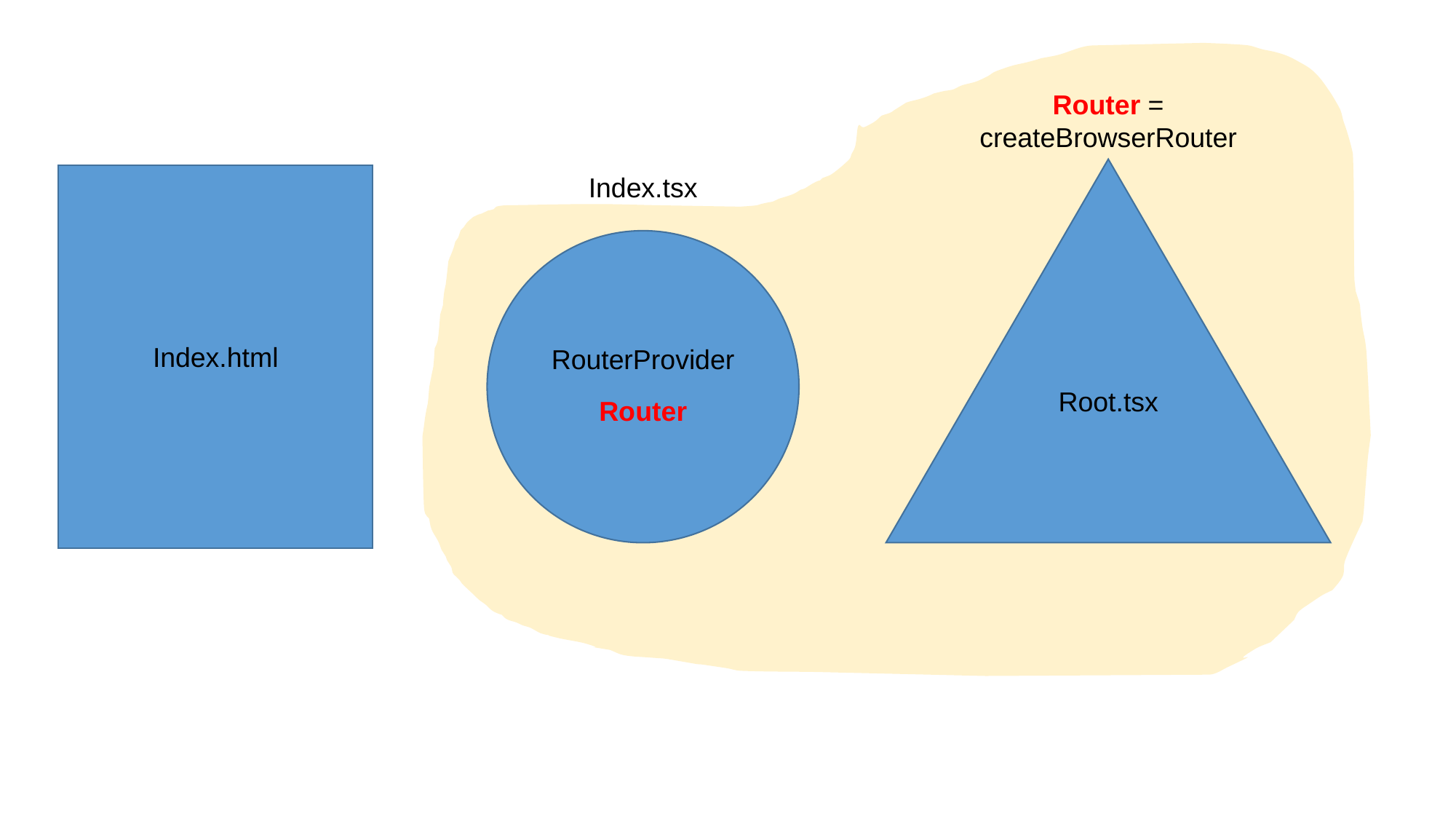

Router = createBrowserRouter

Index.tsx

Index.html
RouterProvider
Root.tsx
Router